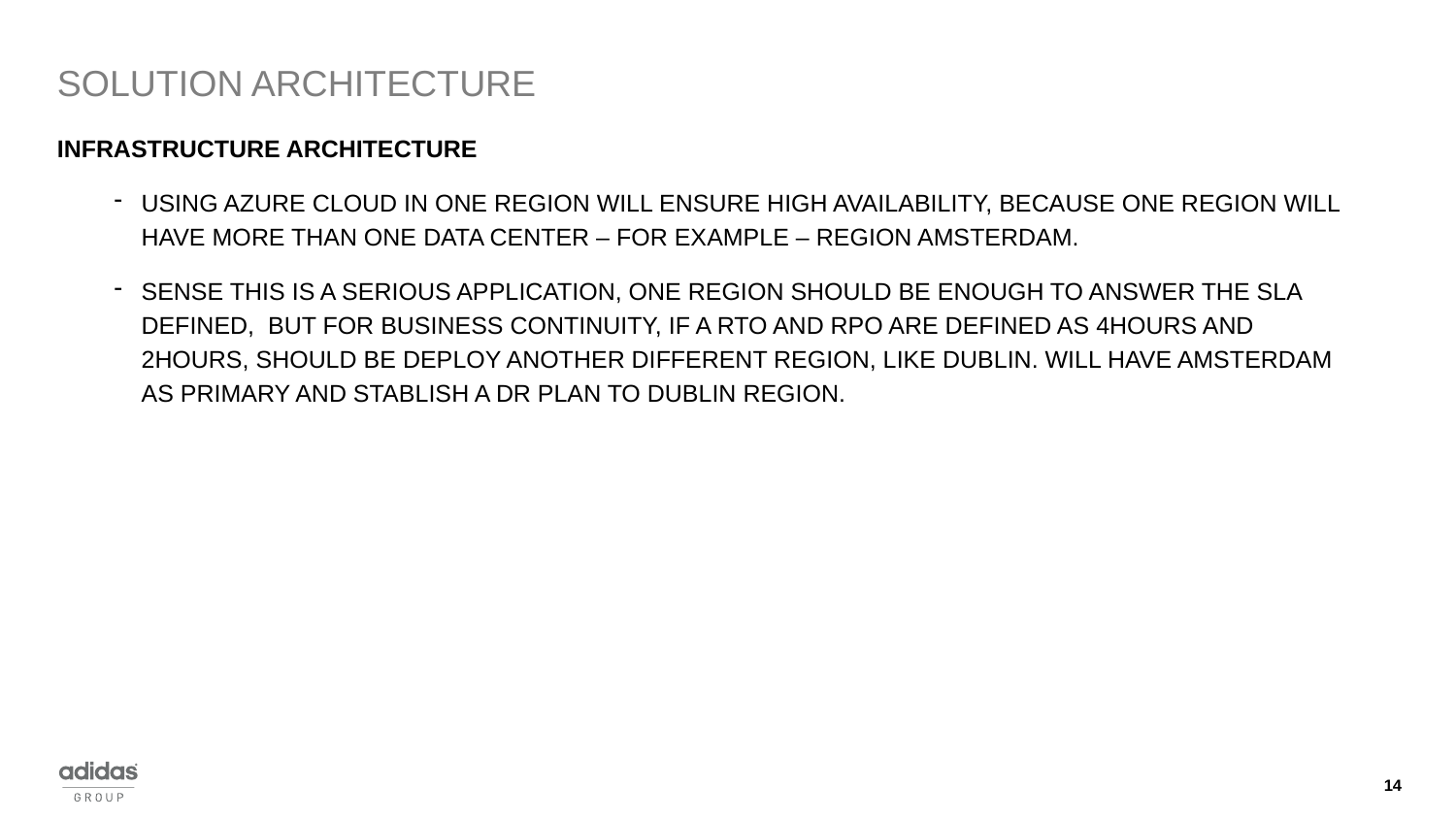

# SOLUTION ARCHITECTURE
Infrastructure ARCHITECTURE
Using azure cloud in one region will ensure high availability, because one region will have more than one data center – for example – region Amsterdam.
Sense this is a serious application, one region should be enough to answer the sla defined,  but for business continuity, if a rto and rpo are defined as 4hours and 2hours, should be deploy another different region, like Dublin. Will have Amsterdam as primary and stablish a DR plan to Dublin region.

14